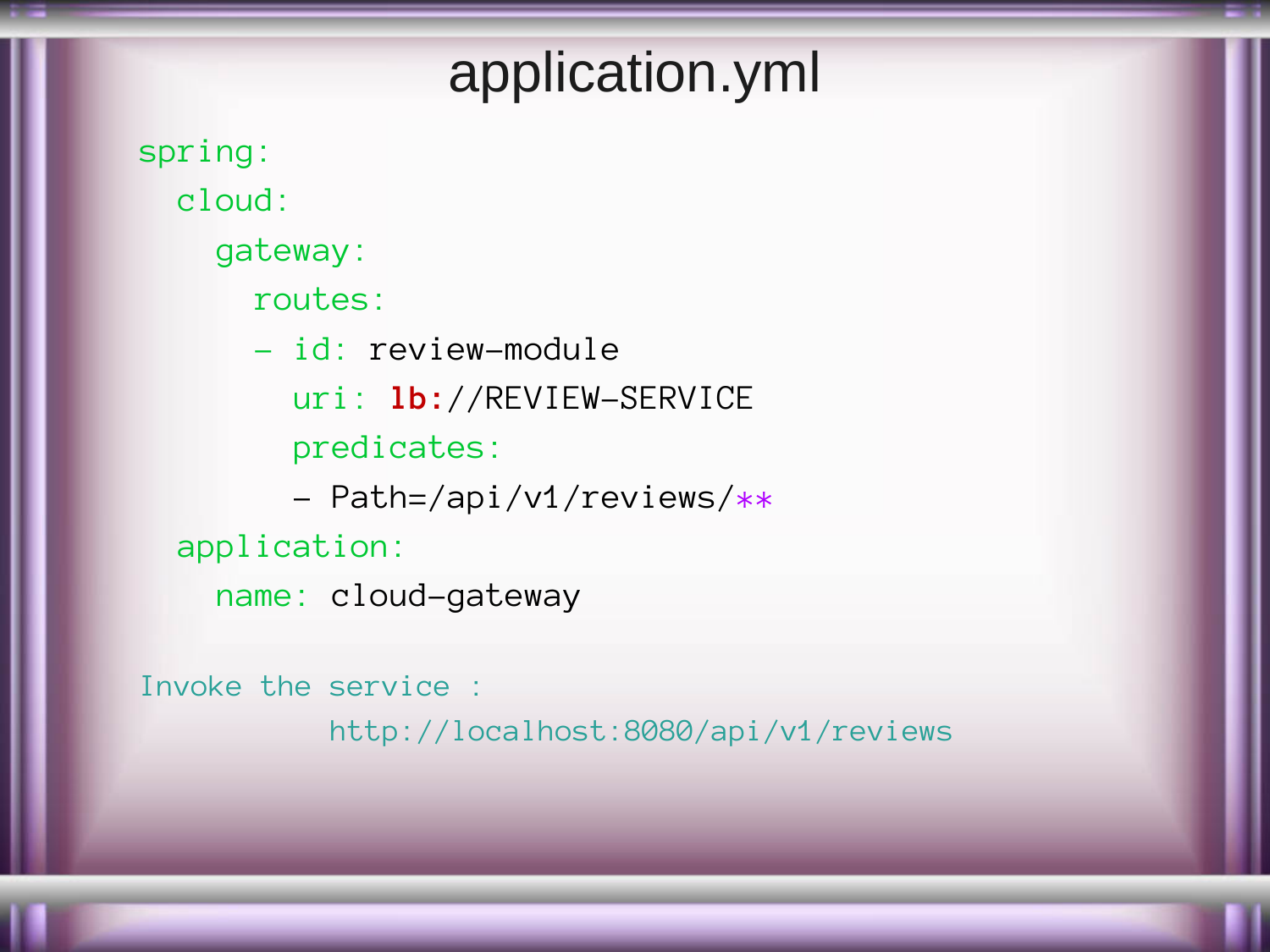

# application.yml
spring:
  cloud:
    gateway:
      routes:
      - id: review-module
        uri: lb://REVIEW-SERVICE
        predicates:
        - Path=/api/v1/reviews/**
  application:
    name: cloud-gateway

Invoke the service :
           http://localhost:8080/api/v1/reviews